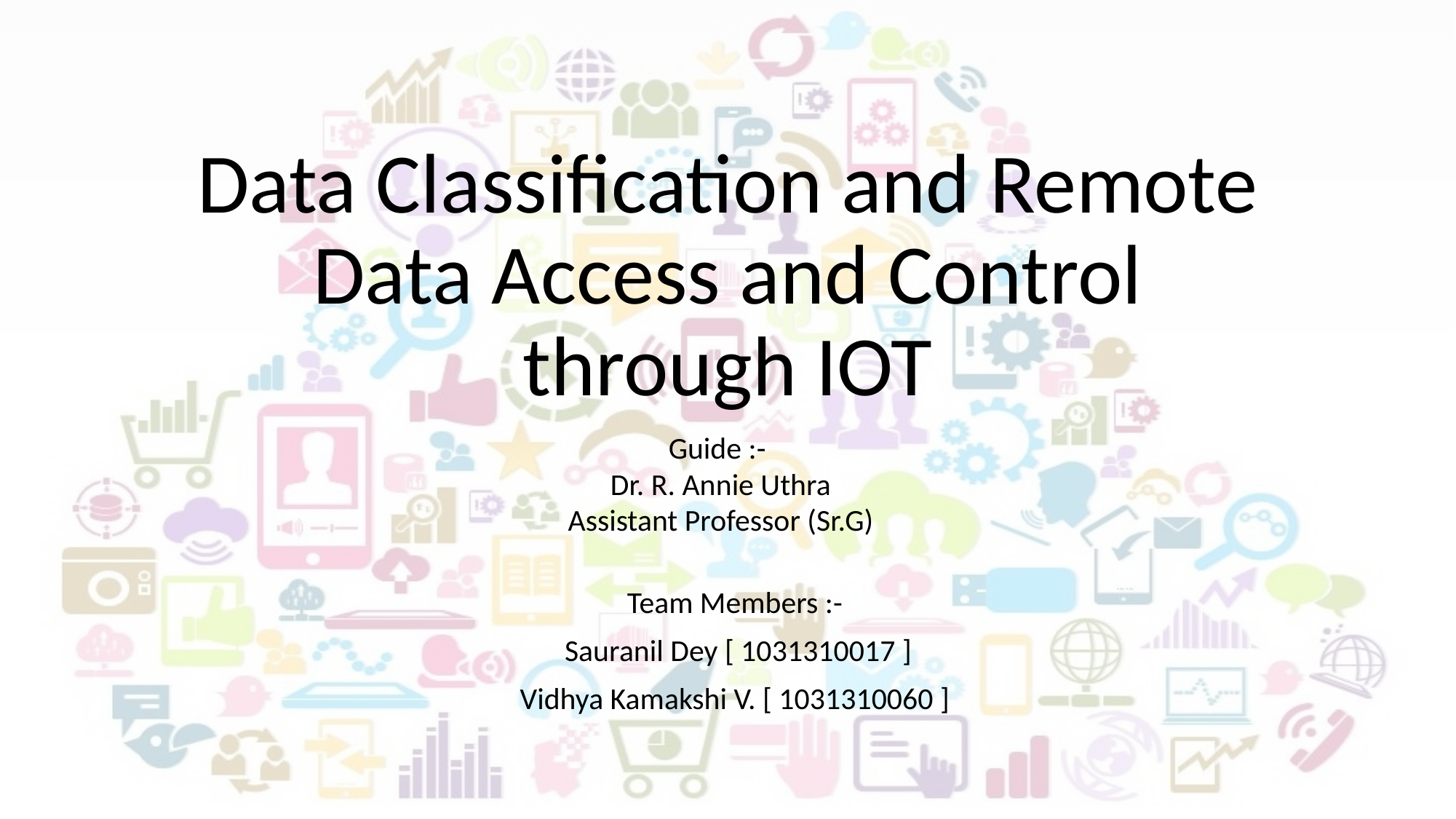

# Data Classification and Remote Data Access and Control through IOT
Guide :-
Dr. R. Annie Uthra
Assistant Professor (Sr.G)
Team Members :-
Sauranil Dey [ 1031310017 ]
Vidhya Kamakshi V. [ 1031310060 ]